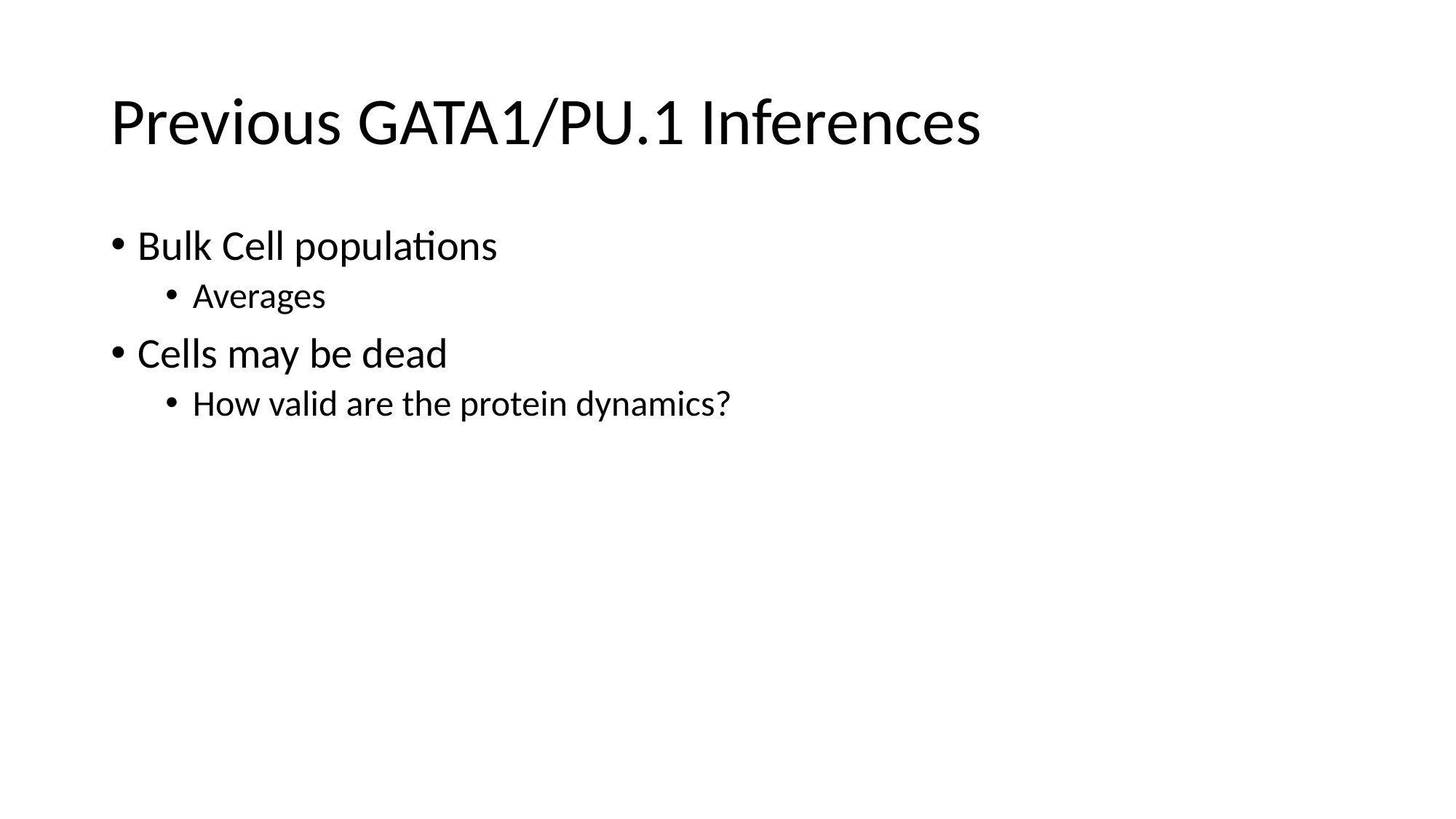

# Previous GATA1/PU.1 Inferences
Bulk Cell populations
Averages
Cells may be dead
How valid are the protein dynamics?